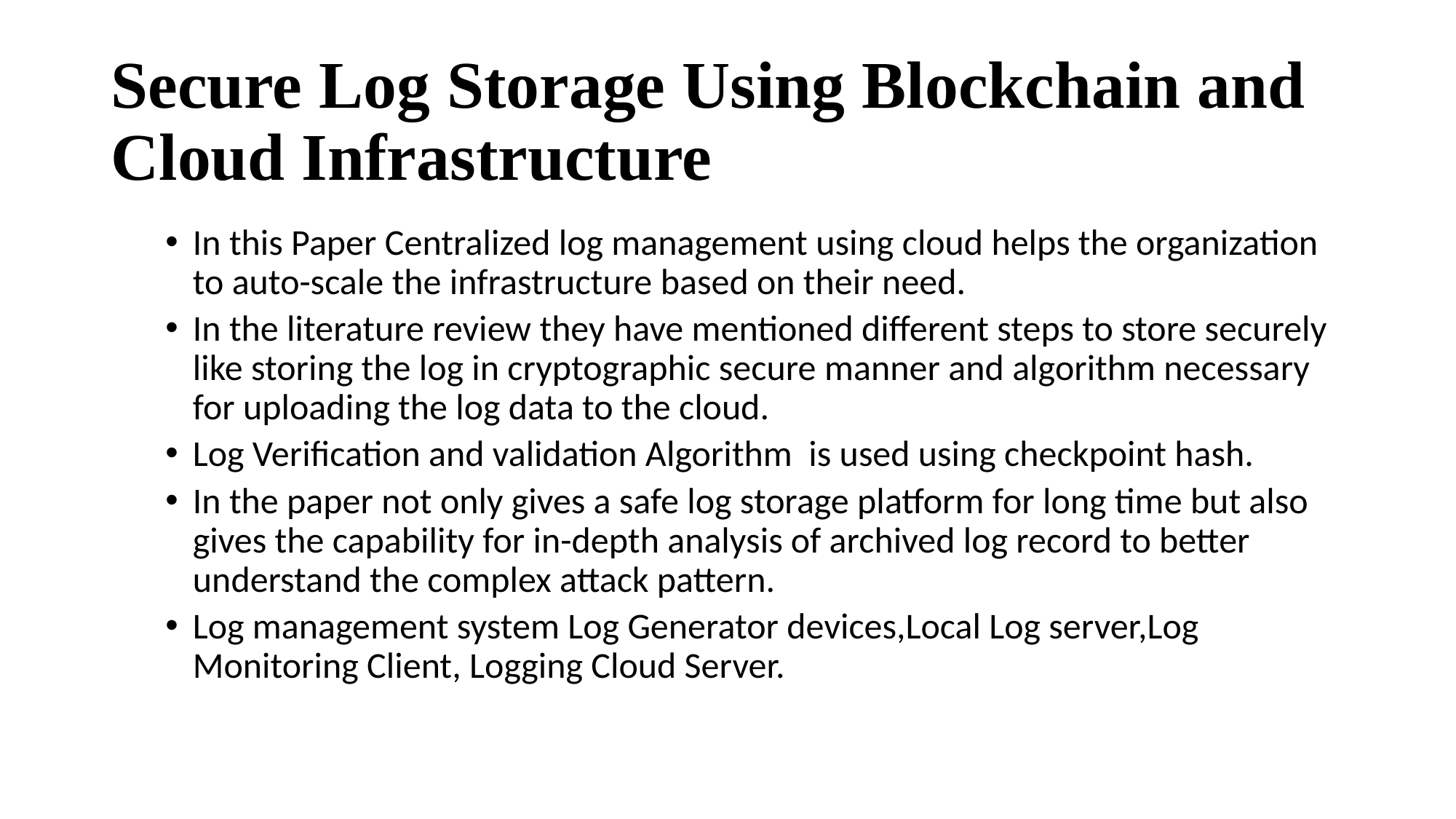

# Secure Log Storage Using Blockchain and Cloud Infrastructure
In this Paper Centralized log management using cloud helps the organization to auto-scale the infrastructure based on their need.
In the literature review they have mentioned different steps to store securely like storing the log in cryptographic secure manner and algorithm necessary for uploading the log data to the cloud.
Log Verification and validation Algorithm  is used using checkpoint hash.
In the paper not only gives a safe log storage platform for long time but also gives the capability for in-depth analysis of archived log record to better understand the complex attack pattern.
Log management system Log Generator devices,Local Log server,Log Monitoring Client, Logging Cloud Server.